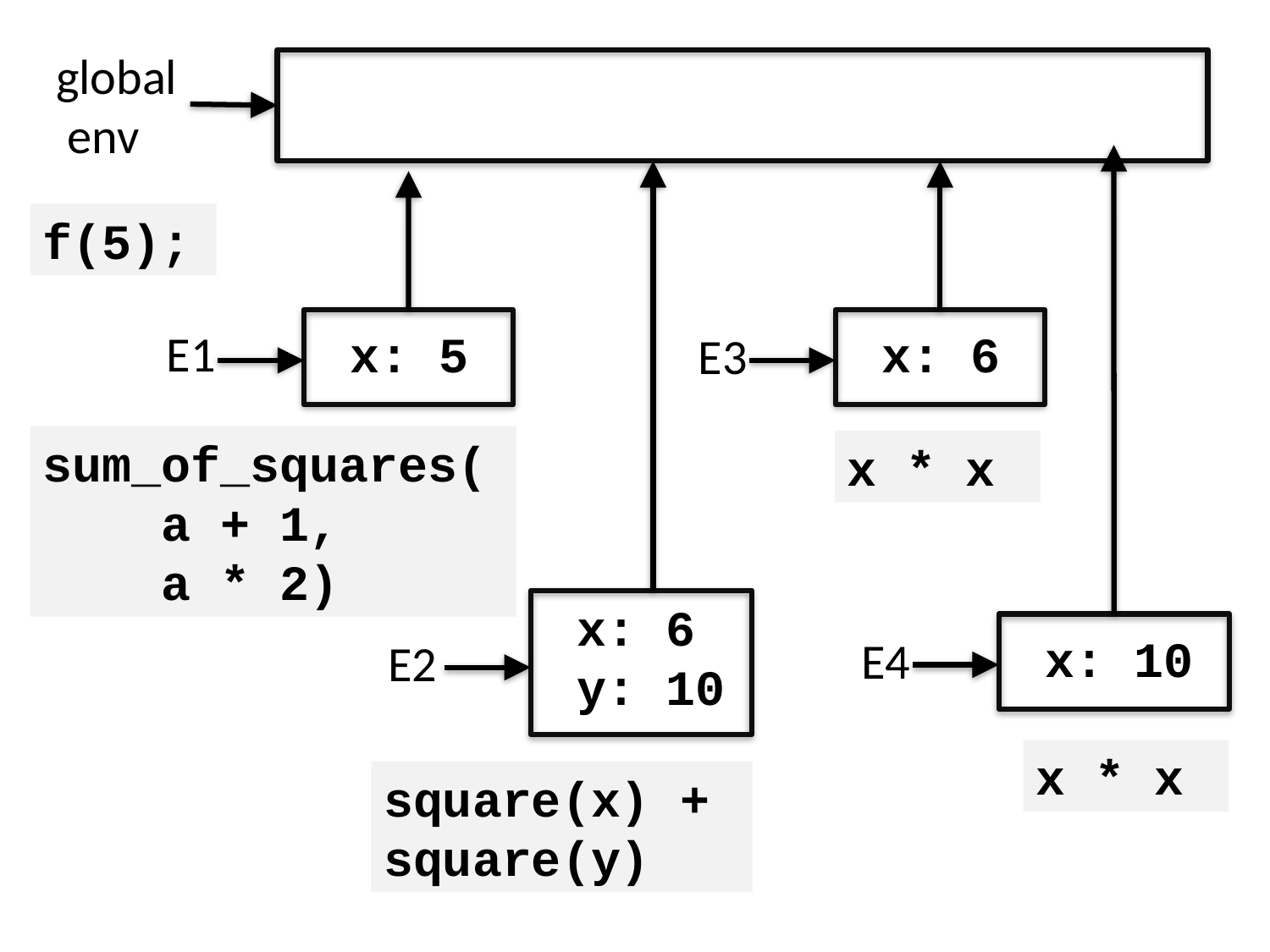

global
 env

f(5);

E1
x: 5
x: 6
E3
sum_of_squares(
    a + 1,
    a * 2)
x * x
x: 6
y: 10

x: 10
E4
E2
x * x
square(x) +
square(y)